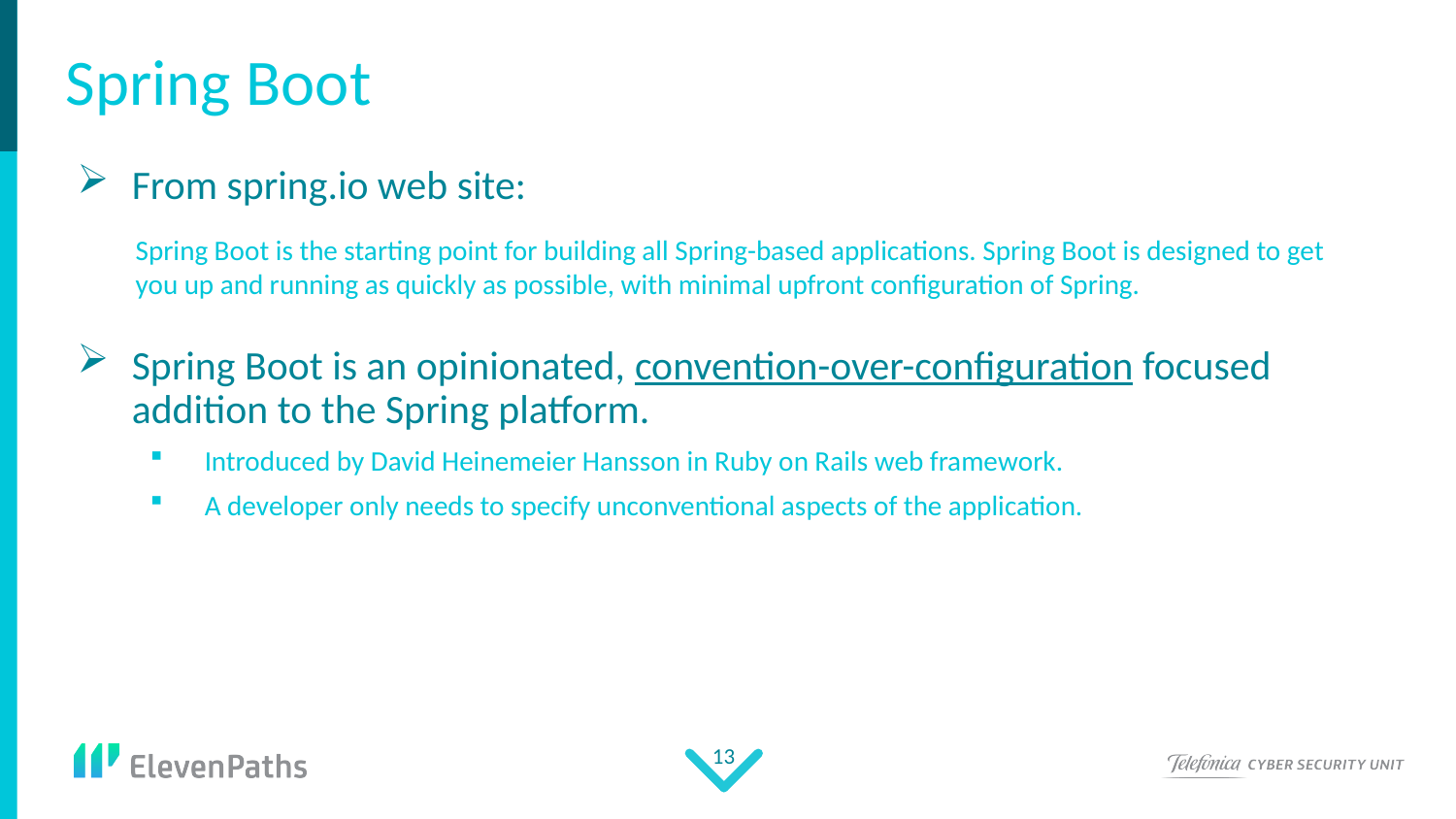

# Spring Boot
From spring.io web site:
Spring Boot is the starting point for building all Spring-based applications. Spring Boot is designed to get you up and running as quickly as possible, with minimal upfront configuration of Spring.
Spring Boot is an opinionated, convention-over-configuration focused addition to the Spring platform.
Introduced by David Heinemeier Hansson in Ruby on Rails web framework.
A developer only needs to specify unconventional aspects of the application.